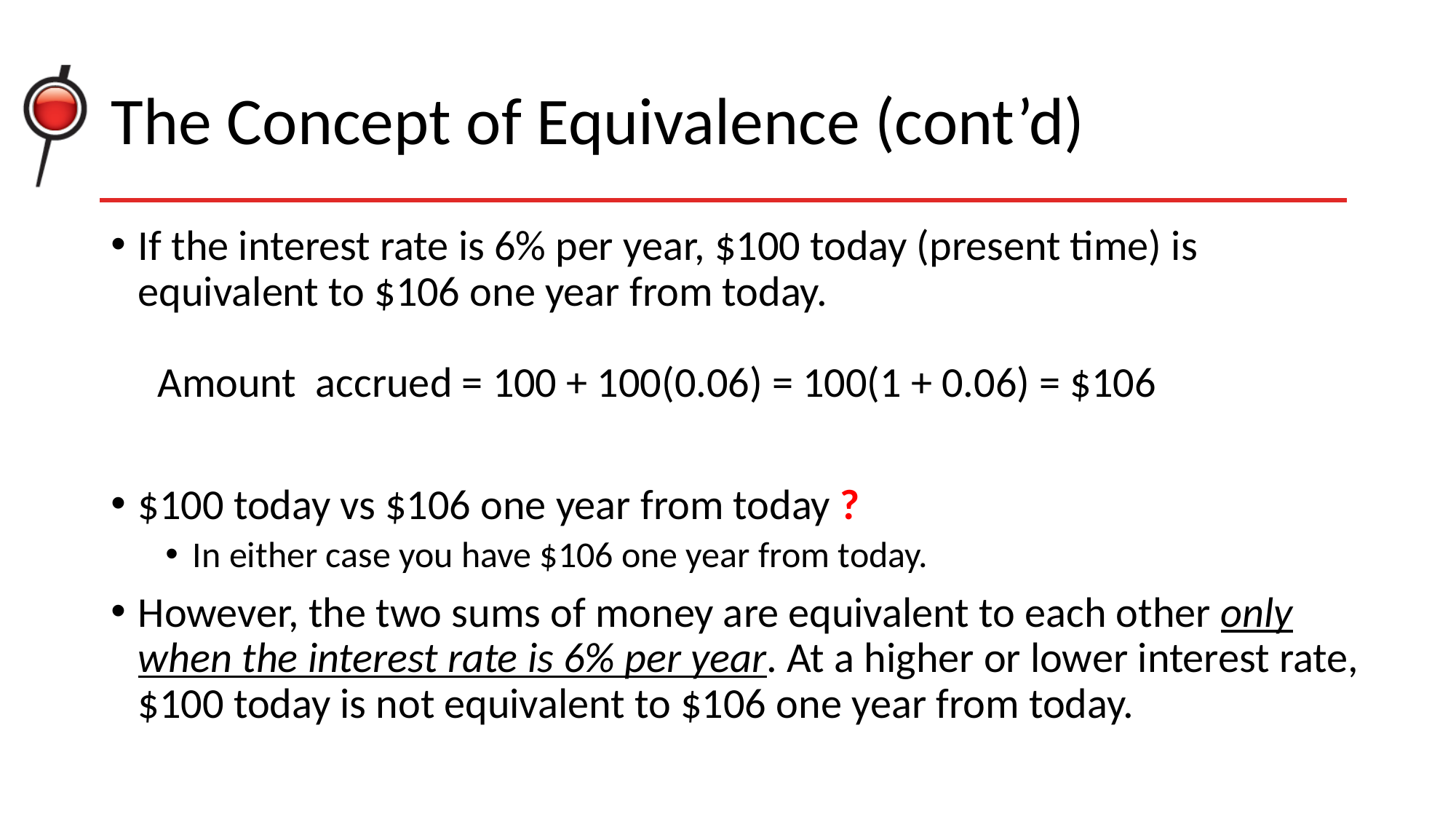

# The Concept of Equivalence (cont’d)
If the interest rate is 6% per year, $100 today (present time) is equivalent to $106 one year from today. 
  Amount  accrued = 100 + 100(0.06) = 100(1 + 0.06) = $106

$100 today vs $106 one year from today ?
In either case you have $106 one year from today.
However, the two sums of money are equivalent to each other only when the interest rate is 6% per year. At a higher or lower interest rate, $100 today is not equivalent to $106 one year from today.